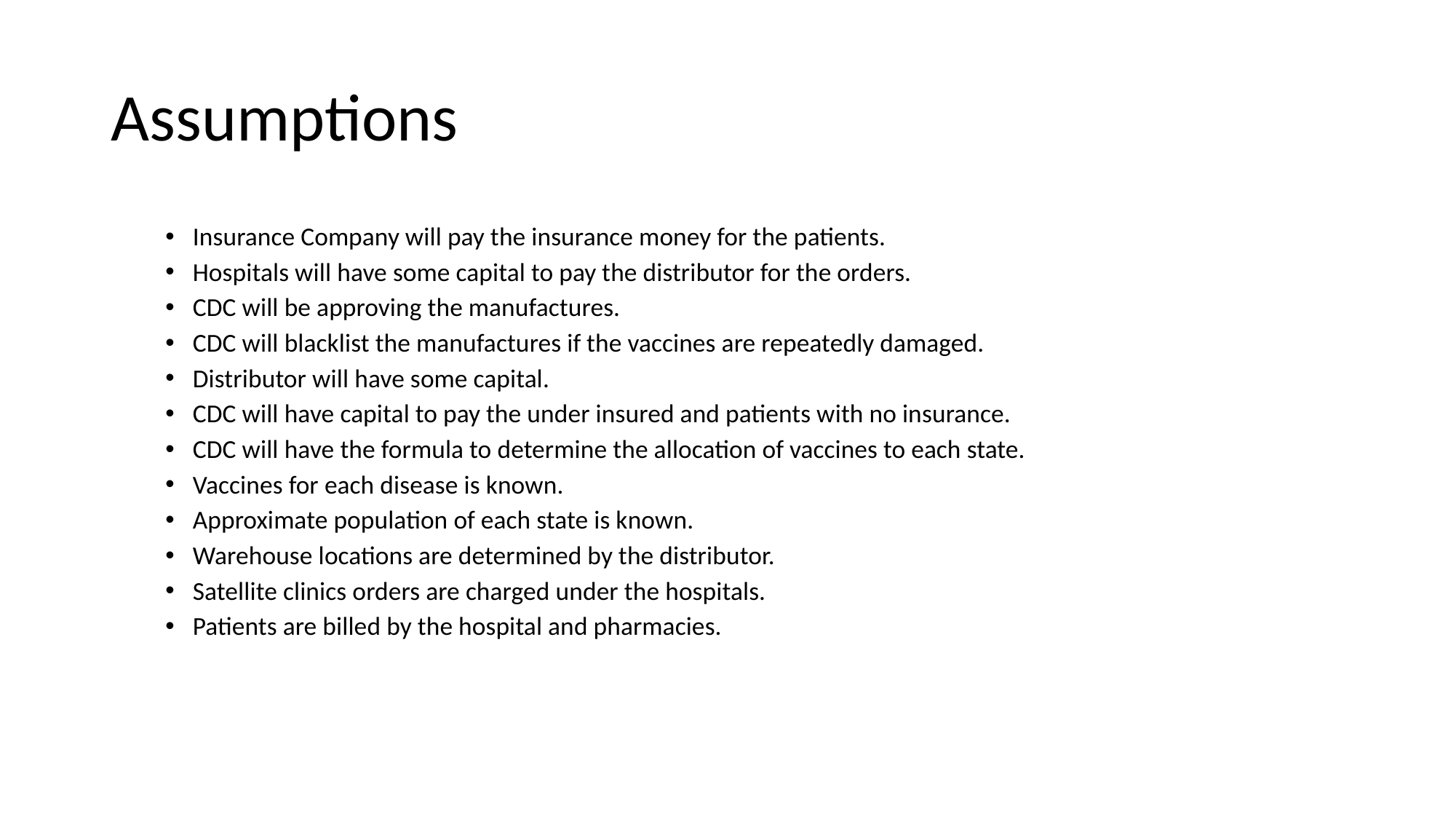

# Assumptions
Insurance Company will pay the insurance money for the patients.
Hospitals will have some capital to pay the distributor for the orders.
CDC will be approving the manufactures.
CDC will blacklist the manufactures if the vaccines are repeatedly damaged.
Distributor will have some capital.
CDC will have capital to pay the under insured and patients with no insurance.
CDC will have the formula to determine the allocation of vaccines to each state.
Vaccines for each disease is known.
Approximate population of each state is known.
Warehouse locations are determined by the distributor.
Satellite clinics orders are charged under the hospitals.
Patients are billed by the hospital and pharmacies.